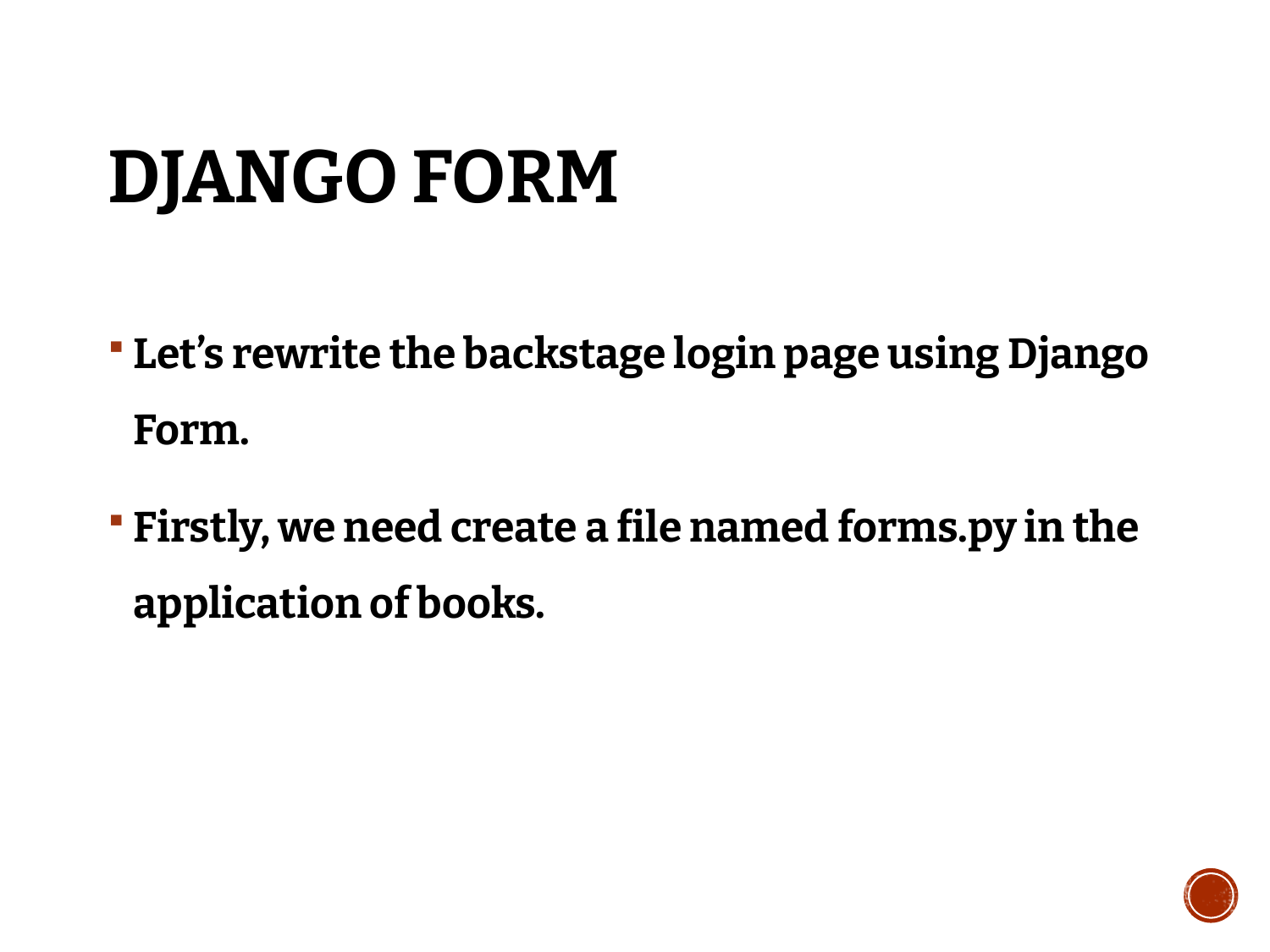

# Django form
Let’s rewrite the backstage login page using Django Form.
Firstly, we need create a file named forms.py in the application of books.